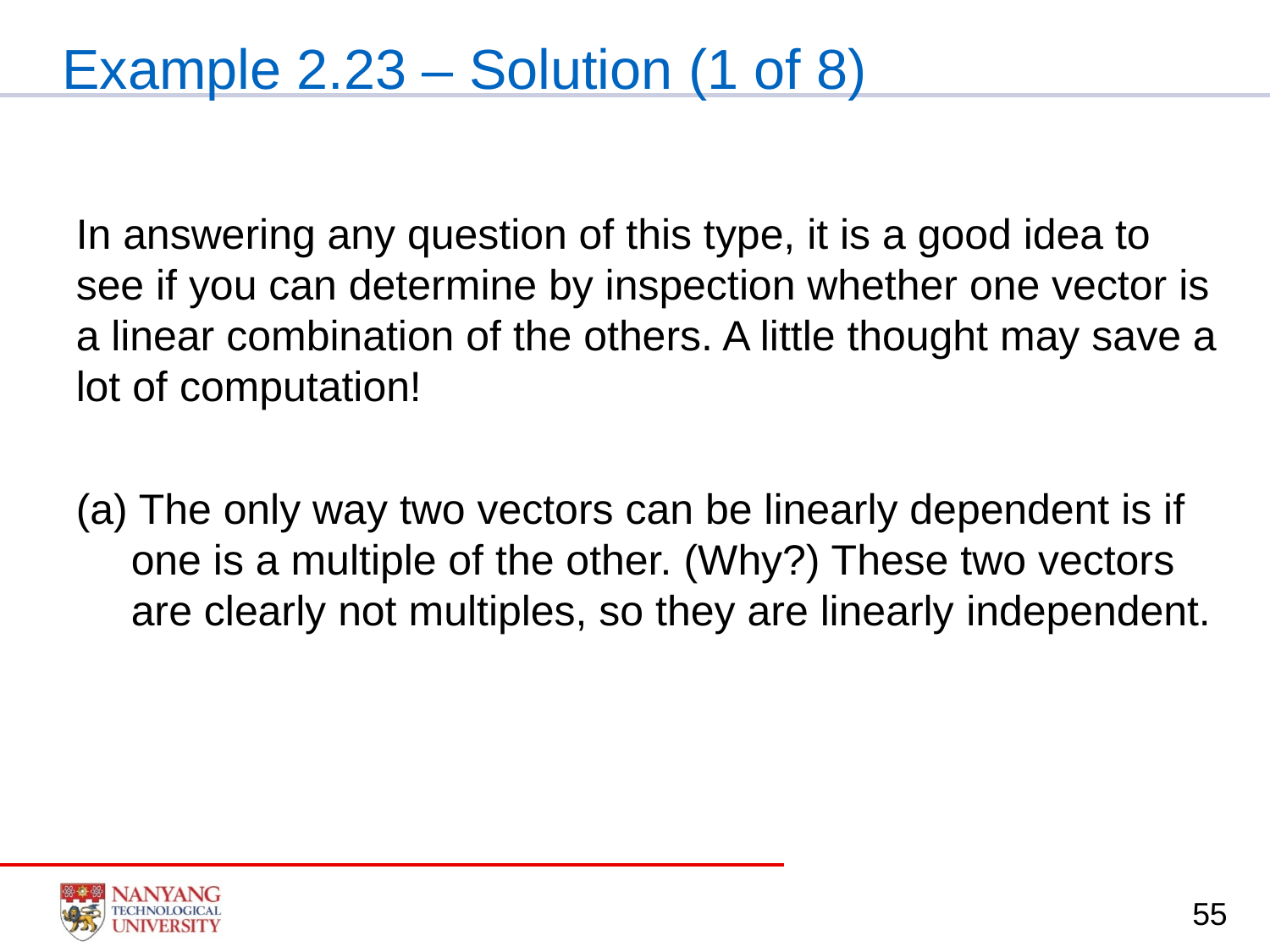

# Example 2.23 – Solution (1 of 8)
In answering any question of this type, it is a good idea to see if you can determine by inspection whether one vector is a linear combination of the others. A little thought may save a lot of computation!

(a) The only way two vectors can be linearly dependent is if one is a multiple of the other. (Why?) These two vectors are clearly not multiples, so they are linearly independent.